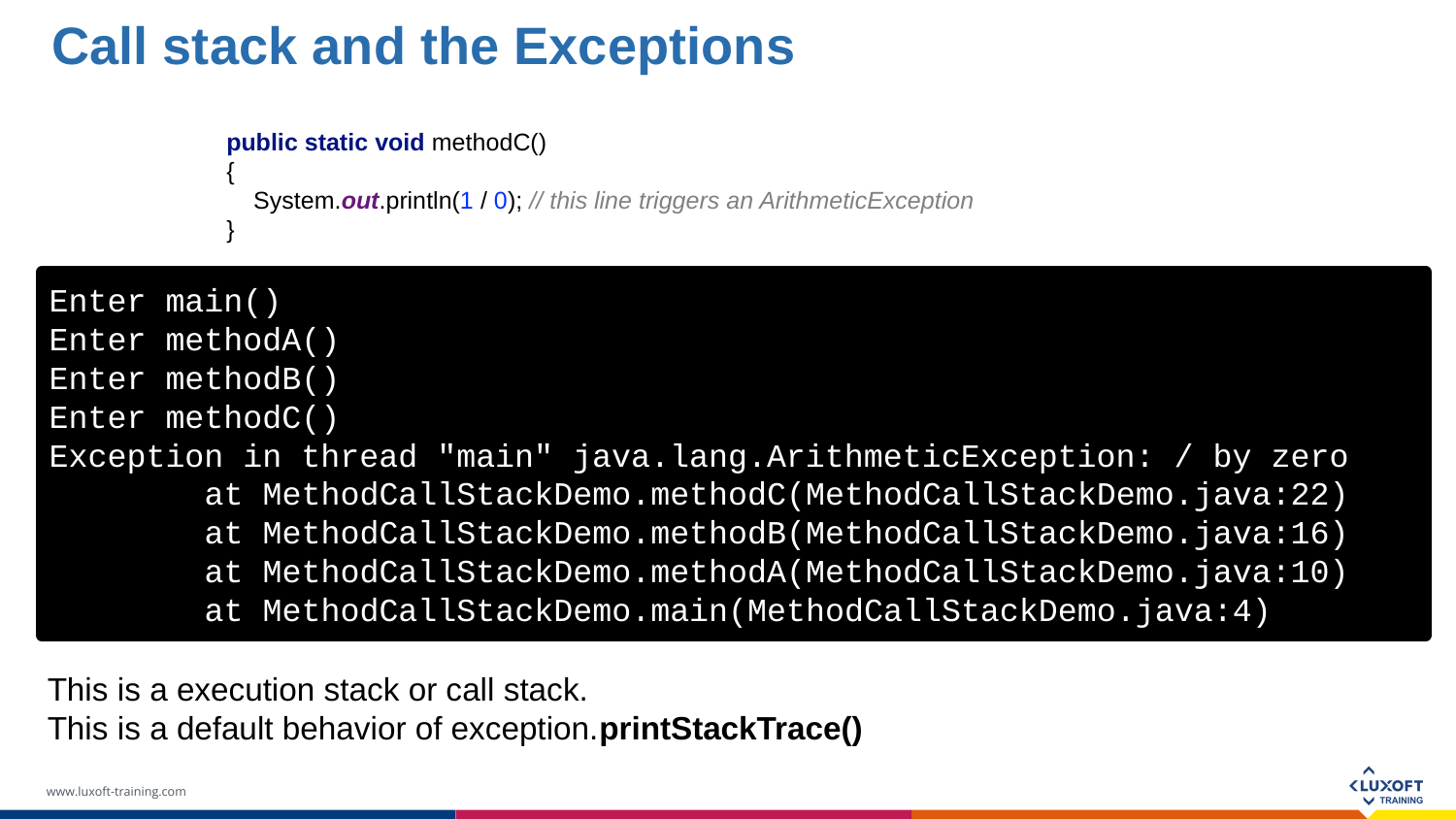

Call stack and the Exceptions
public static void methodC()
{
    System.out.println(1 / 0); // this line triggers an ArithmeticException
}
Enter main()
Enter methodA()
Enter methodB()
Enter methodC()
Exception in thread "main" java.lang.ArithmeticException: / by zero
        at MethodCallStackDemo.methodC(MethodCallStackDemo.java:22)
        at MethodCallStackDemo.methodB(MethodCallStackDemo.java:16)
        at MethodCallStackDemo.methodA(MethodCallStackDemo.java:10)
        at MethodCallStackDemo.main(MethodCallStackDemo.java:4)
This is a execution stack or call stack.
This is a default behavior of exception.printStackTrace()